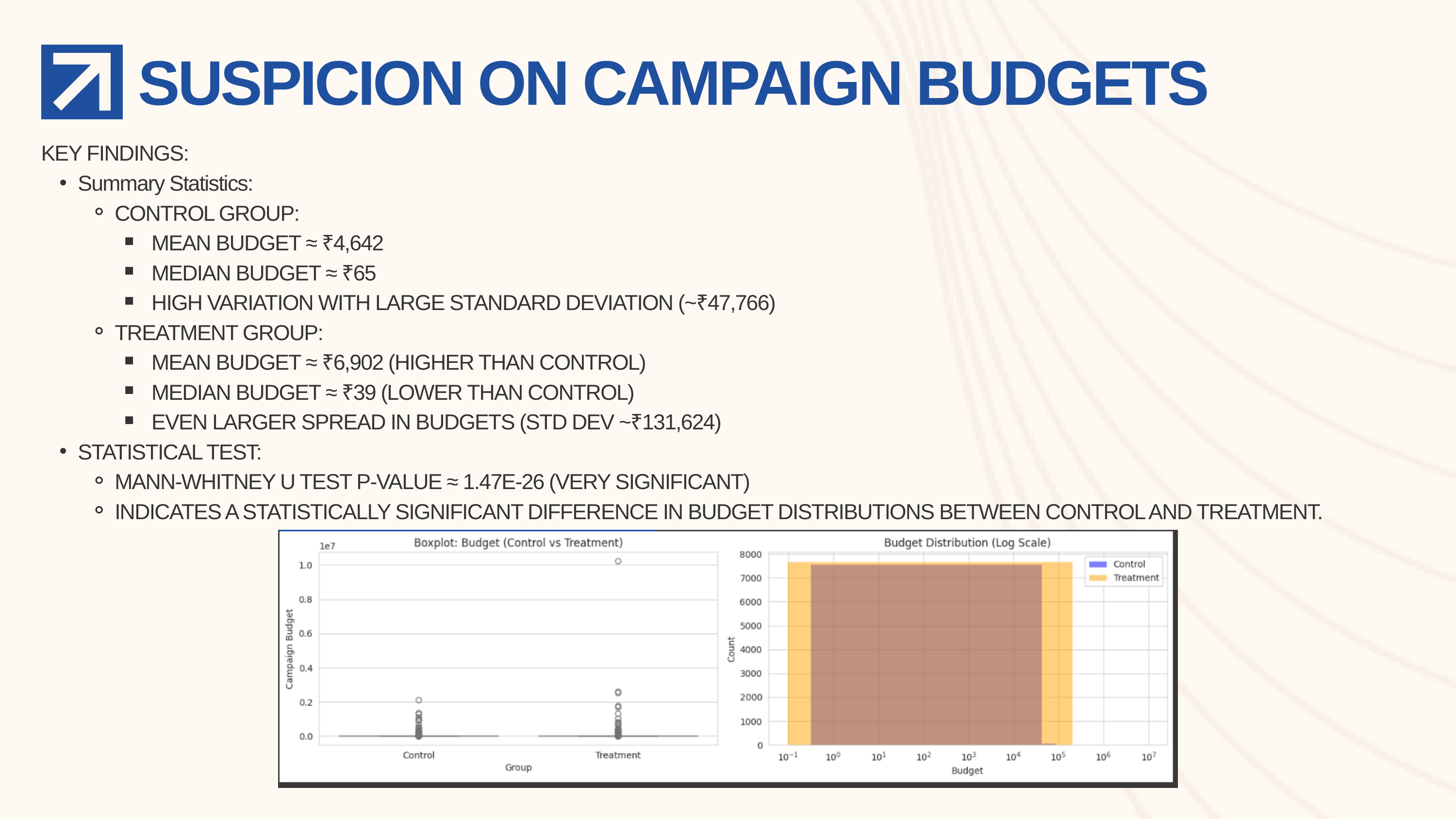

SUSPICION ON CAMPAIGN BUDGETS

KEY FINDINGS:
Summary Statistics:
CONTROL GROUP:
MEAN BUDGET ≈ ₹4,642
MEDIAN BUDGET ≈ ₹65
HIGH VARIATION WITH LARGE STANDARD DEVIATION (~₹47,766)
TREATMENT GROUP:
MEAN BUDGET ≈ ₹6,902 (HIGHER THAN CONTROL)
MEDIAN BUDGET ≈ ₹39 (LOWER THAN CONTROL)
EVEN LARGER SPREAD IN BUDGETS (STD DEV ~₹131,624)
STATISTICAL TEST:
MANN-WHITNEY U TEST P-VALUE ≈ 1.47E-26 (VERY SIGNIFICANT)
INDICATES A STATISTICALLY SIGNIFICANT DIFFERENCE IN BUDGET DISTRIBUTIONS BETWEEN CONTROL AND TREATMENT.